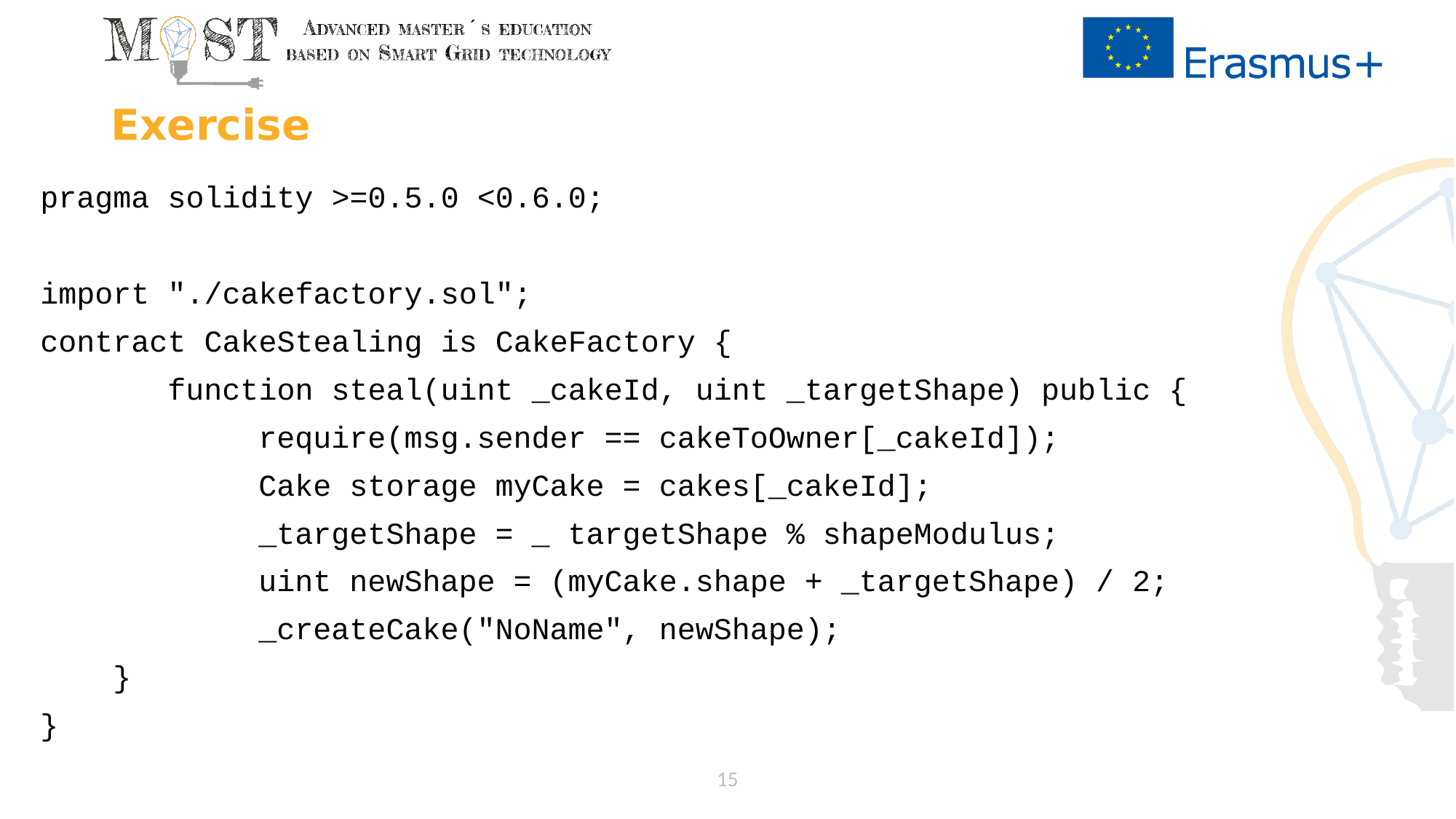

# Exercise
pragma solidity >=0.5.0 <0.6.0;

import "./cakefactory.sol";
contract CakeStealing is CakeFactory {
	 function steal(uint _cakeId, uint _targetShape) public {
       	require(msg.sender == cakeToOwner[_cakeId]);
       	Cake storage myCake = cakes[_cakeId];
		_targetShape = _ targetShape % shapeModulus;
    		uint newShape = (myCake.shape + _targetShape) / 2;
    		_createCake("NoName", newShape);
    }
}
15